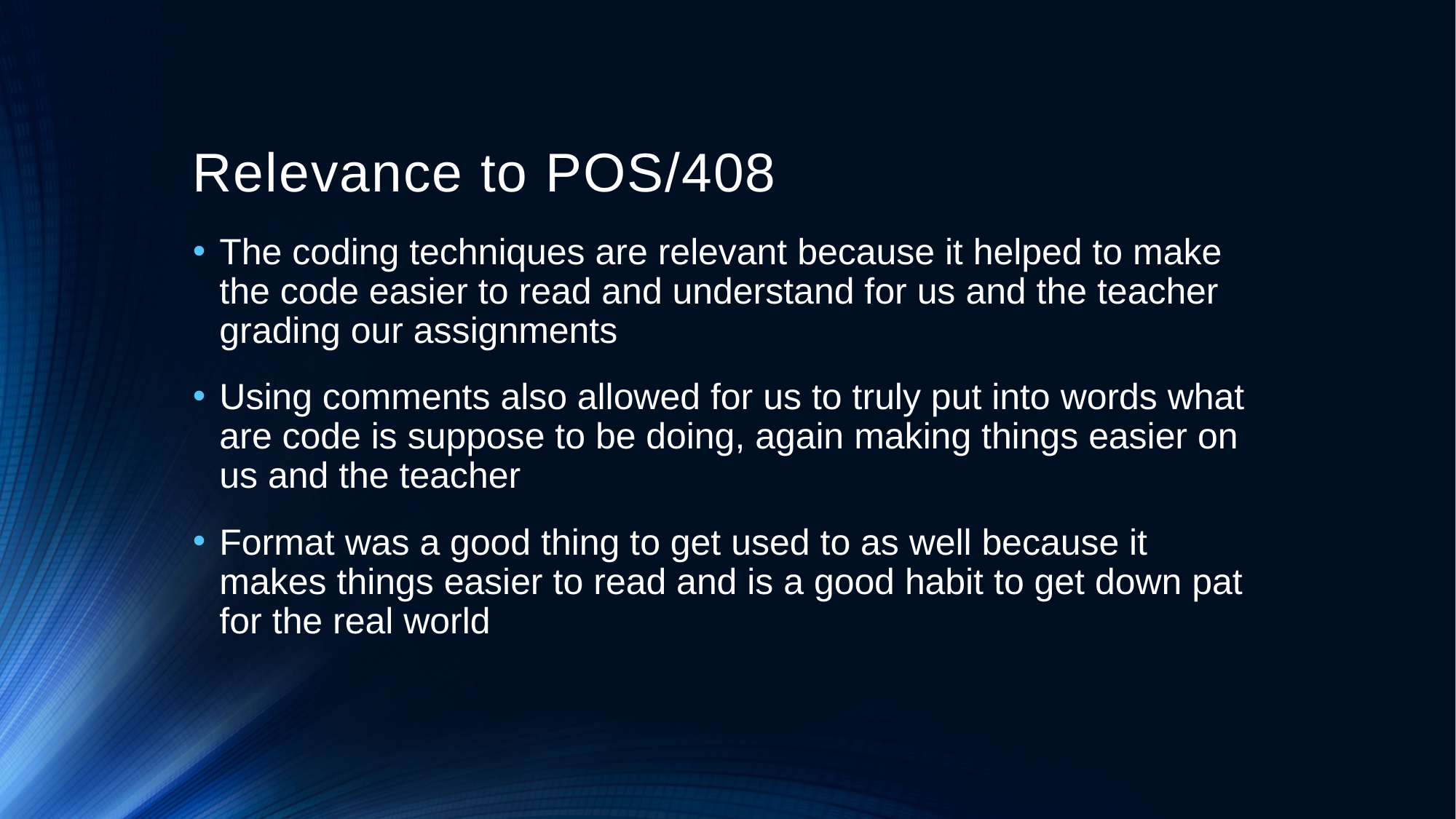

# Relevance to POS/408
The coding techniques are relevant because it helped to make the code easier to read and understand for us and the teacher grading our assignments
Using comments also allowed for us to truly put into words what are code is suppose to be doing, again making things easier on us and the teacher
Format was a good thing to get used to as well because it makes things easier to read and is a good habit to get down pat for the real world